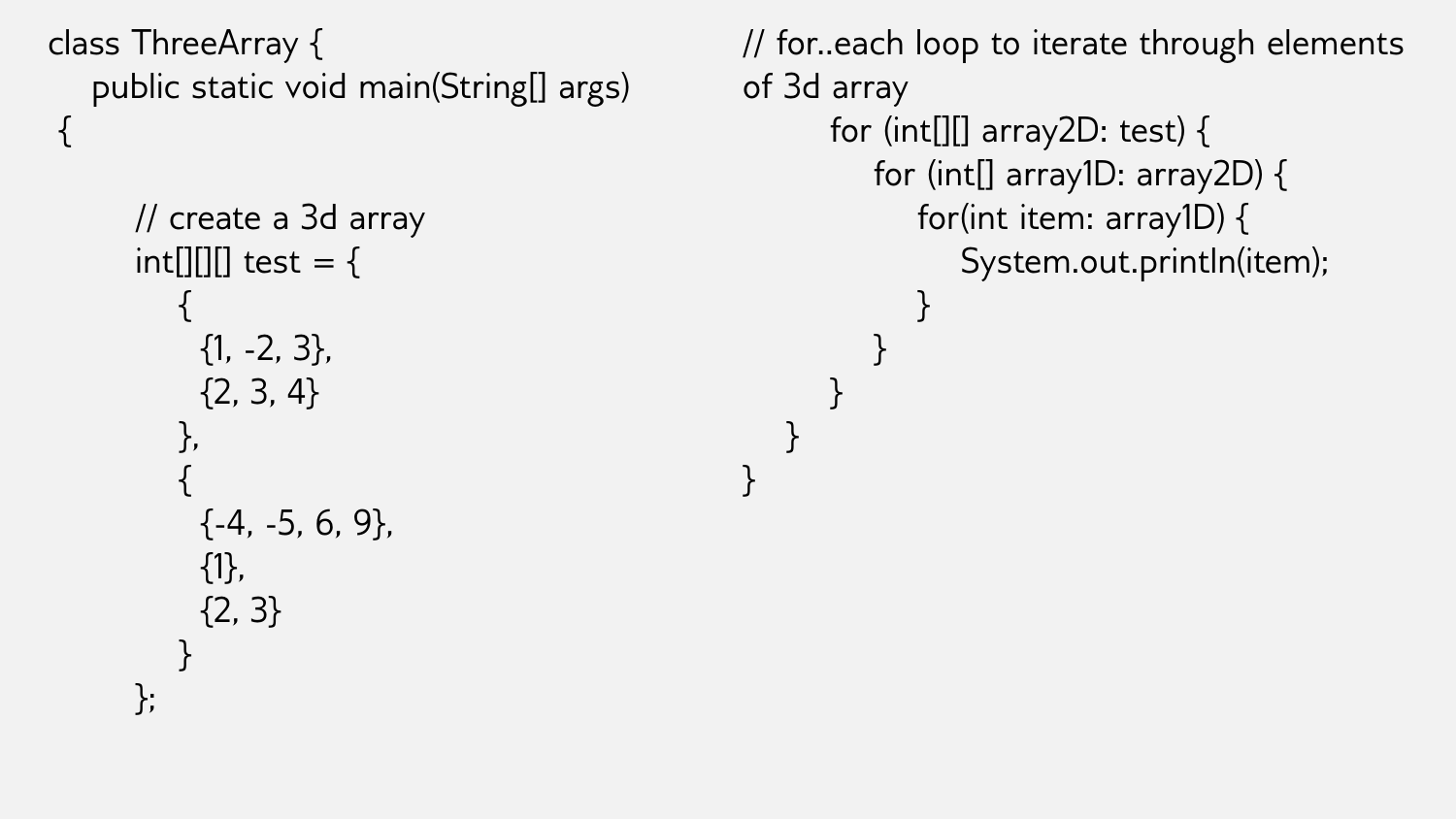

class ThreeArray {
    public static void main(String[] args)
 {

        // create a 3d array
        int[][][] test = {
            {
              {1, -2, 3},
              {2, 3, 4}
            },
            {
              {-4, -5, 6, 9},
              {1},
              {2, 3}
            }
        };

// for..each loop to iterate through elements of 3d array
        for (int[][] array2D: test) {
            for (int[] array1D: array2D) {
                for(int item: array1D) {
                    System.out.println(item);
                }
            }
        }
    }
}